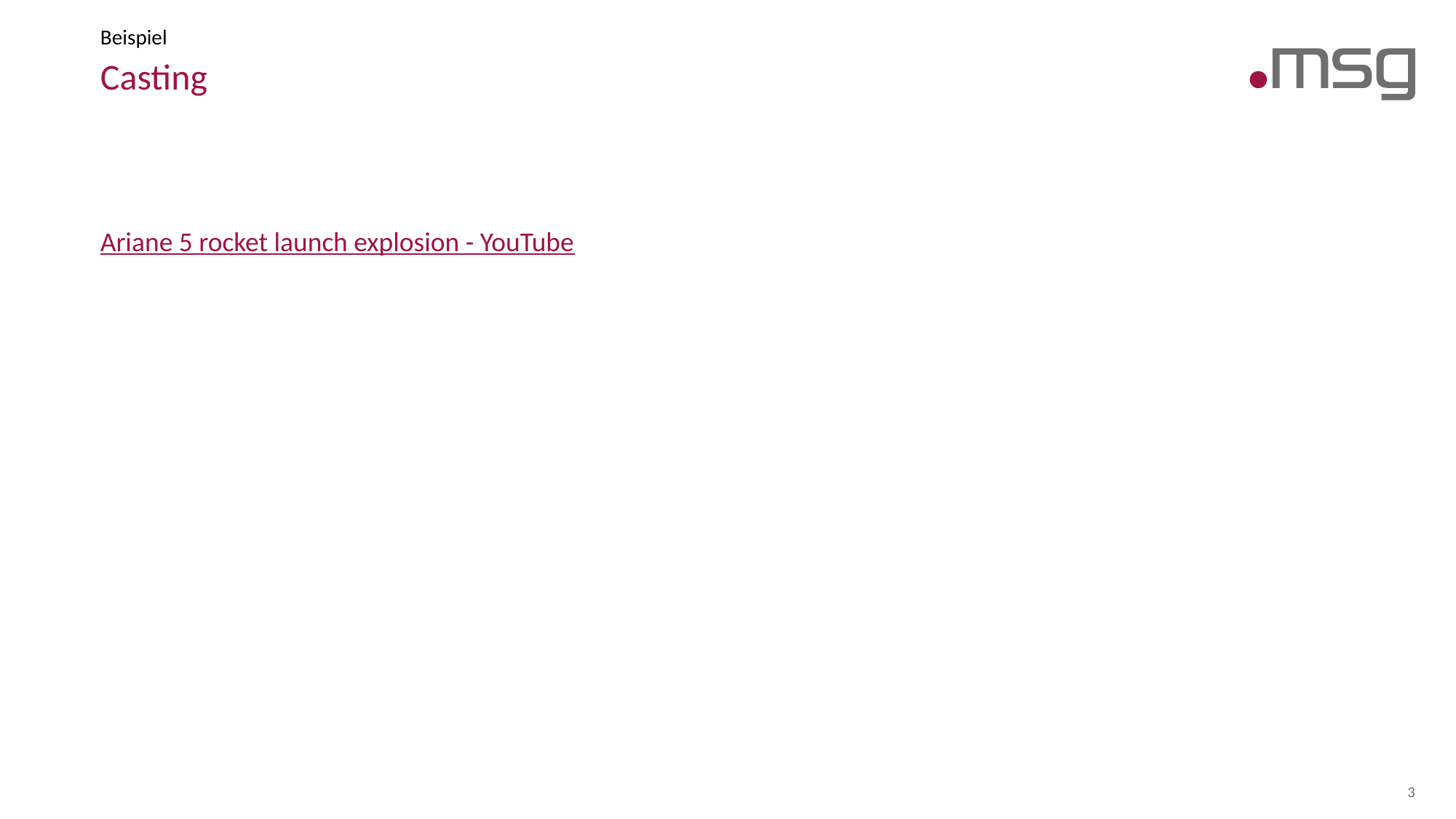

Beispiel
Casting
# Ariane 5 rocket launch explosion - YouTube
3